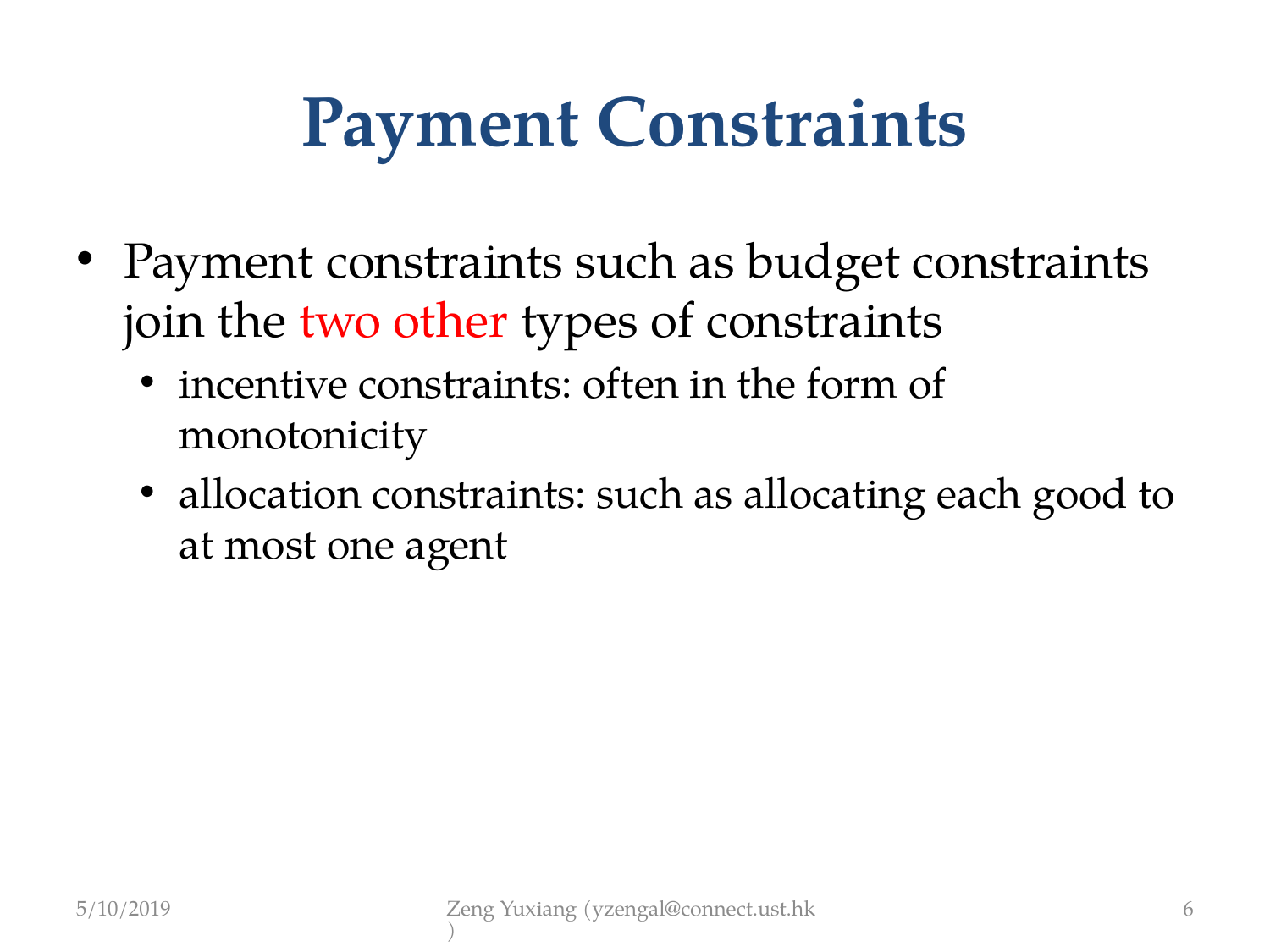

# Payment Constraints
Payment constraints such as budget constraints join the two other types of constraints
incentive constraints: often in the form of monotonicity
allocation constraints: such as allocating each good to at most one agent

5/10/2019
Zeng Yuxiang (yzengal@connect.ust.hk)
6